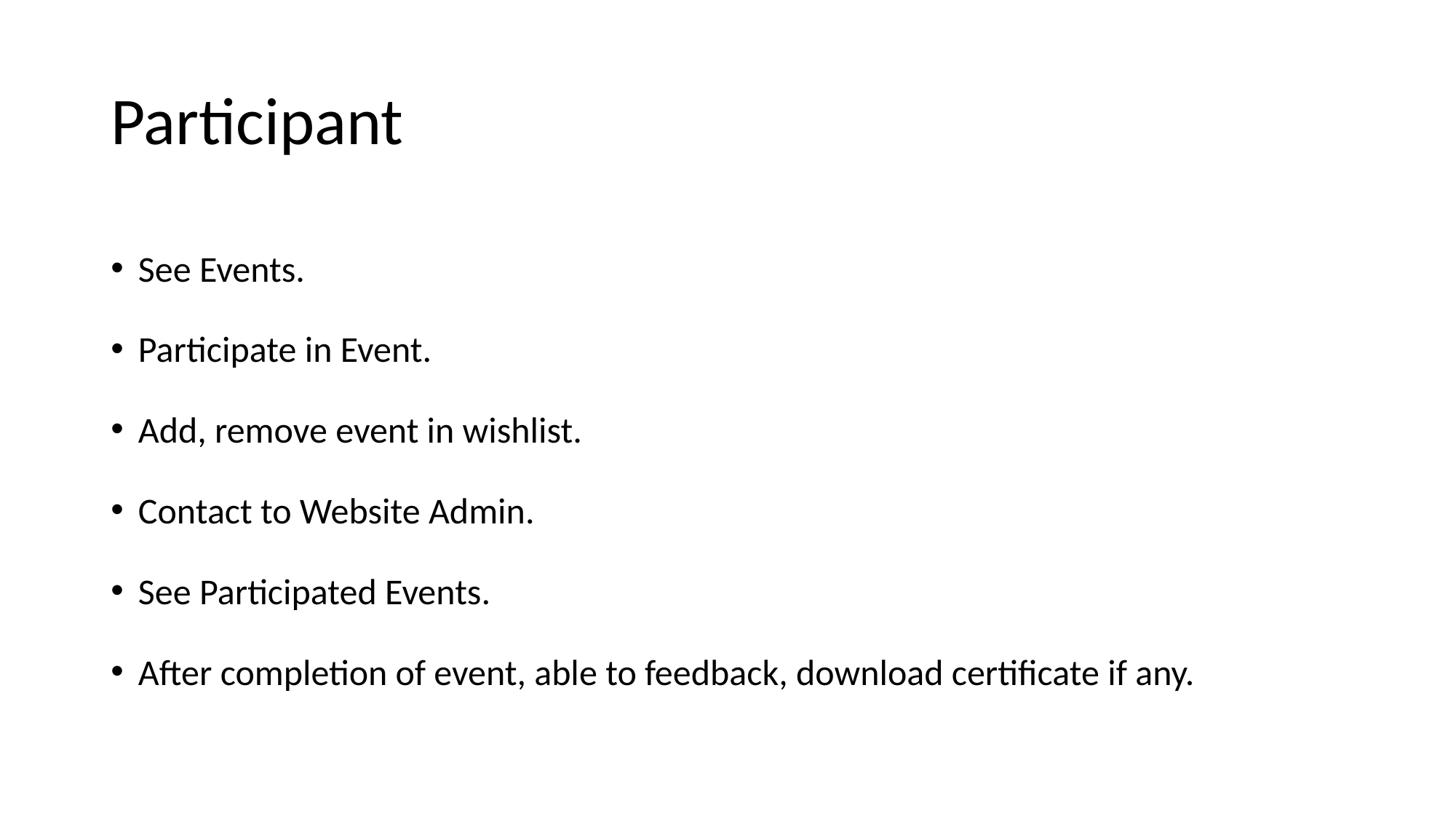

# Participant
See Events.
Participate in Event.
Add, remove event in wishlist.
Contact to Website Admin.
See Participated Events.
After completion of event, able to feedback, download certificate if any.